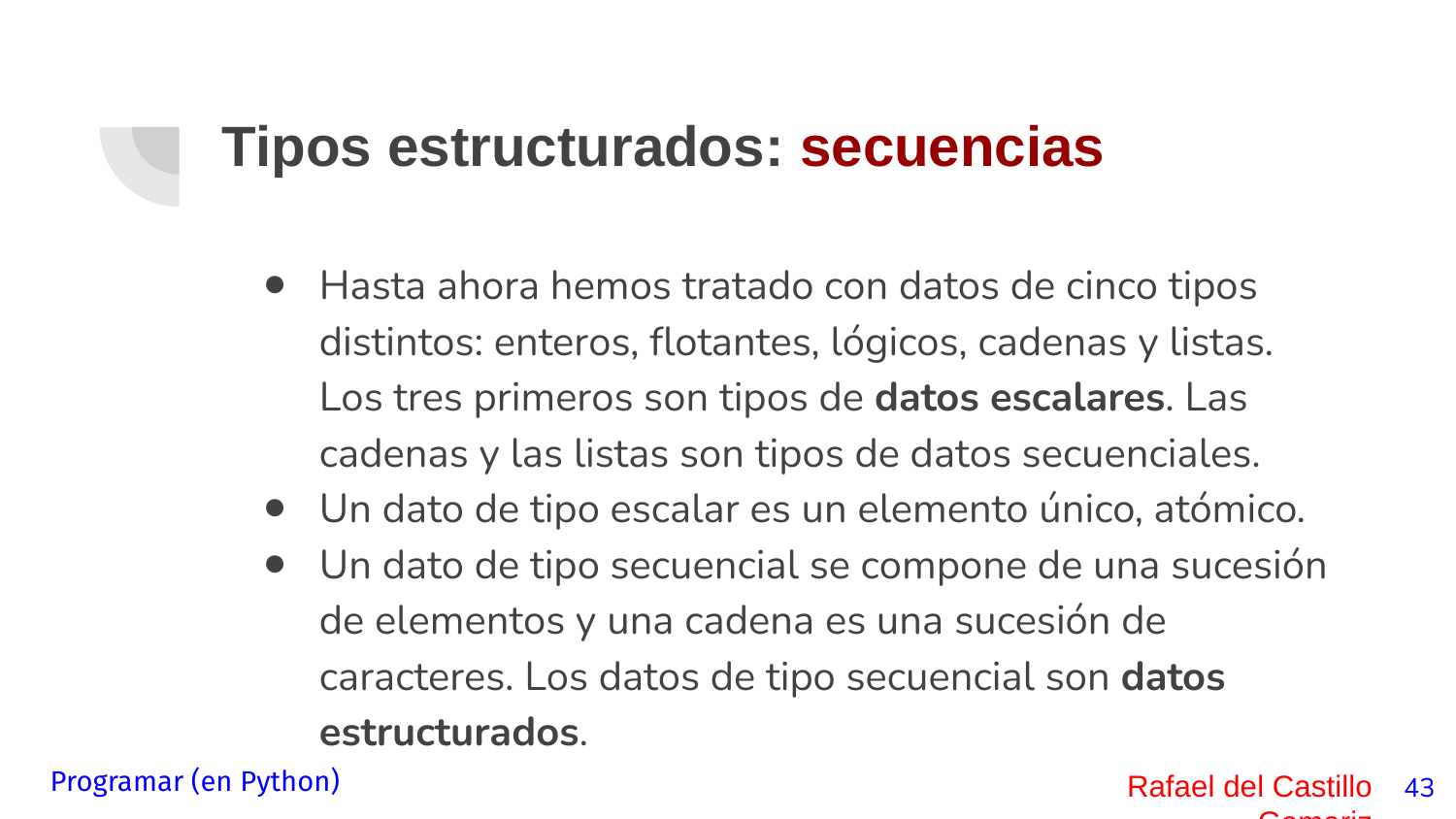

# Tipos estructurados: secuencias
Hasta ahora hemos tratado con datos de cinco tipos distintos: enteros, flotantes, lógicos, cadenas y listas. Los tres primeros son tipos de datos escalares. Las cadenas y las listas son tipos de datos secuenciales.
Un dato de tipo escalar es un elemento único, atómico.
Un dato de tipo secuencial se compone de una sucesión de elementos y una cadena es una sucesión de caracteres. Los datos de tipo secuencial son datos estructurados.